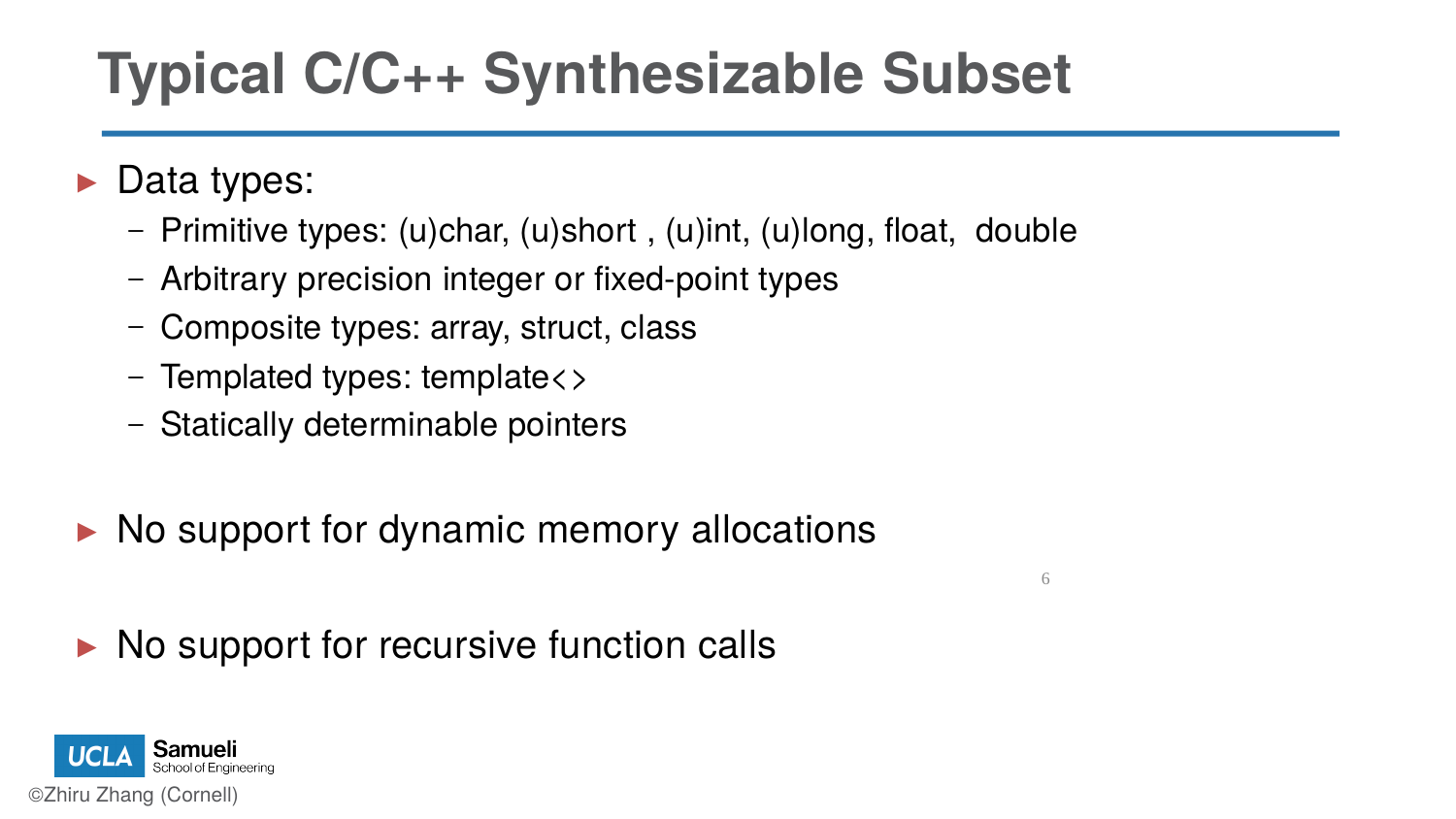

# Typical C/C++ Synthesizable Subset
▸	Data types:
Primitive types: (u)char, (u)short , (u)int, (u)long, float,  double
Arbitrary precision integer or fixed-point types
Composite types: array, struct, class
Templated types: template<>
Statically determinable pointers

▸	No support for dynamic memory allocations

▸	No support for recursive function calls
6
©Zhiru Zhang (Cornell)